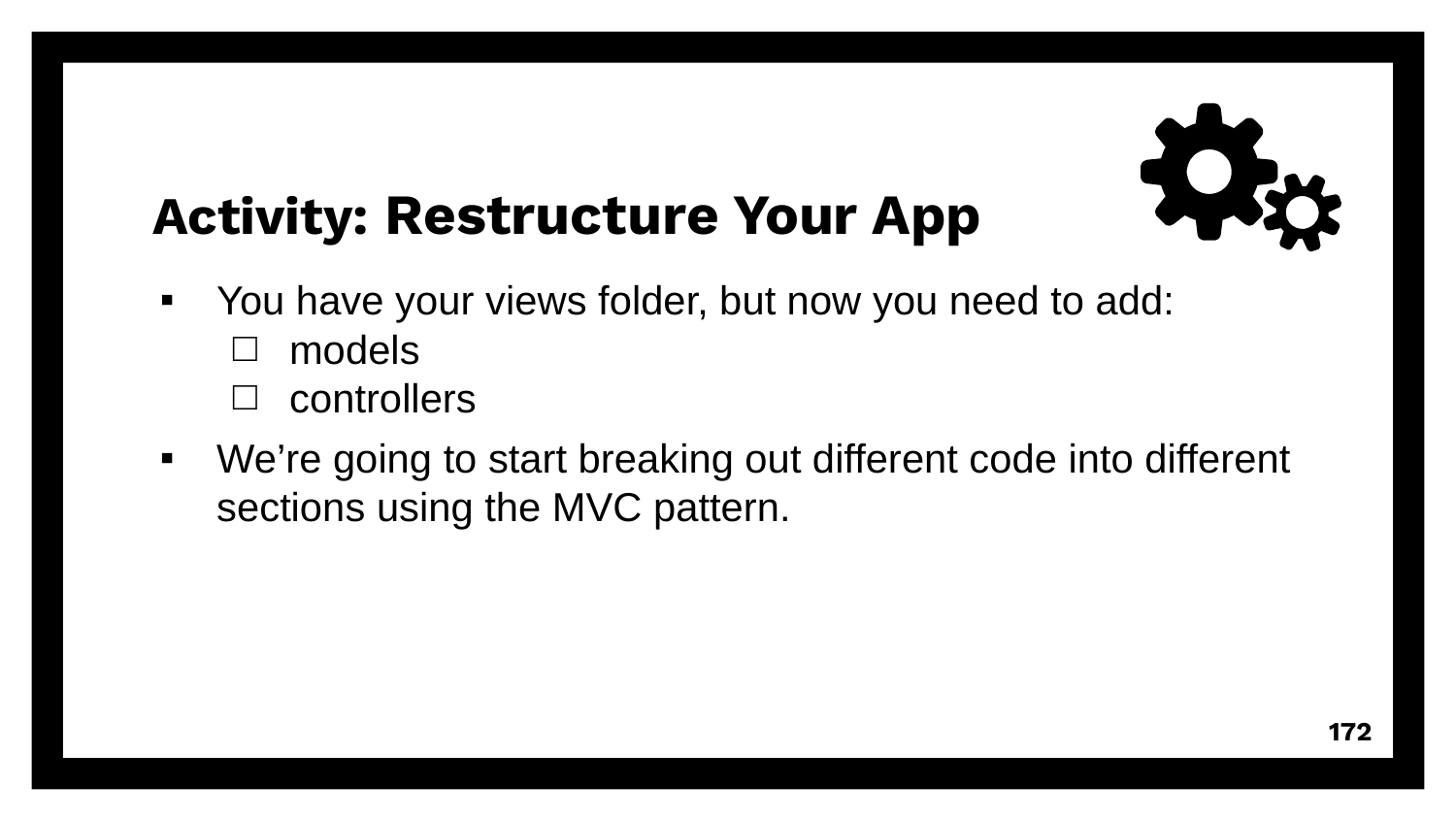

# Activity: Restructure Your App
You have your views folder, but now you need to add:
models
controllers
We’re going to start breaking out different code into different sections using the MVC pattern.
172